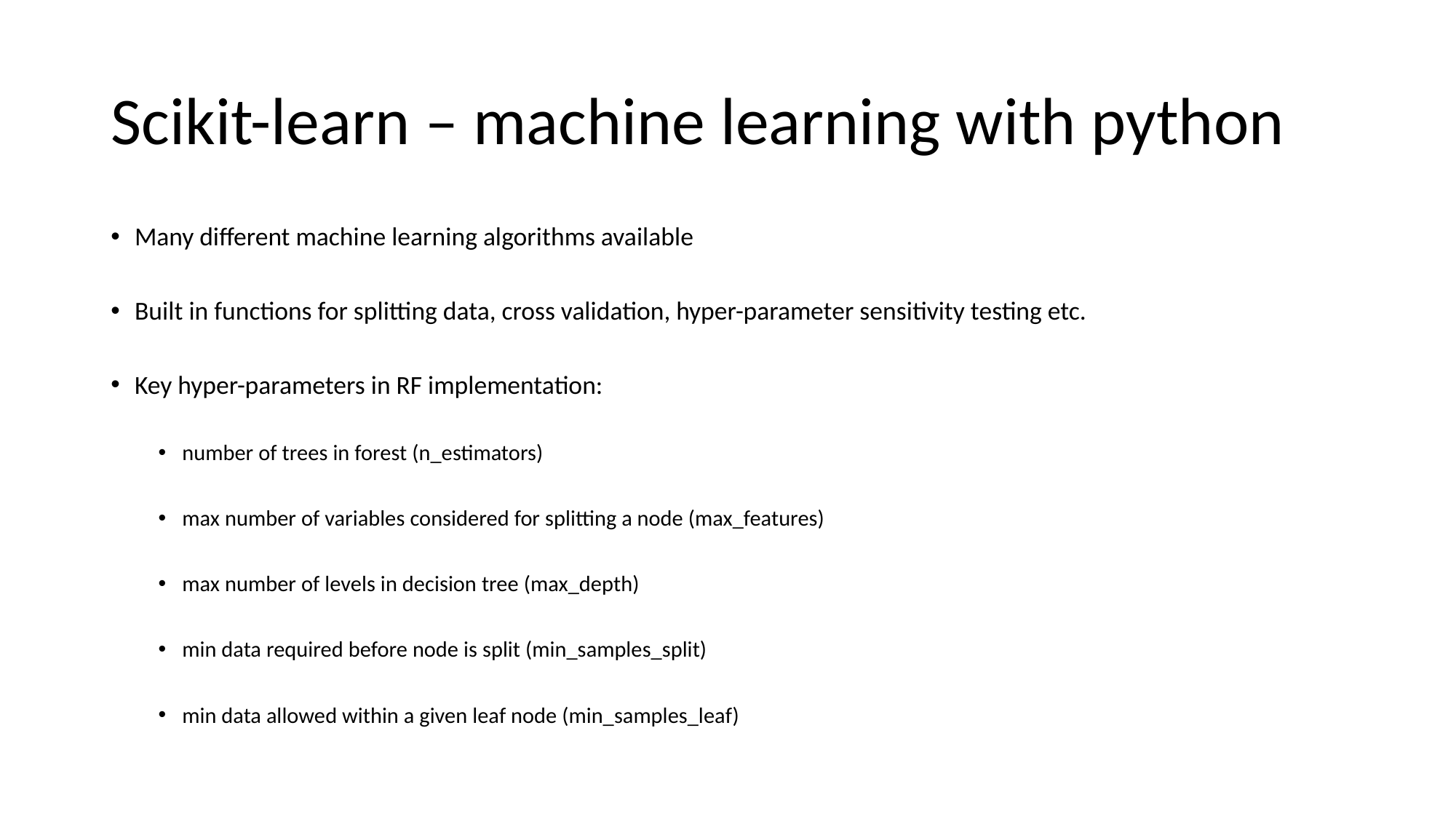

# Scikit-learn – machine learning with python
Many different machine learning algorithms available

Built in functions for splitting data, cross validation, hyper-parameter sensitivity testing etc.

Key hyper-parameters in RF implementation:

number of trees in forest (n_estimators)

max number of variables considered for splitting a node (max_features)

max number of levels in decision tree (max_depth)

min data required before node is split (min_samples_split)

min data allowed within a given leaf node (min_samples_leaf)